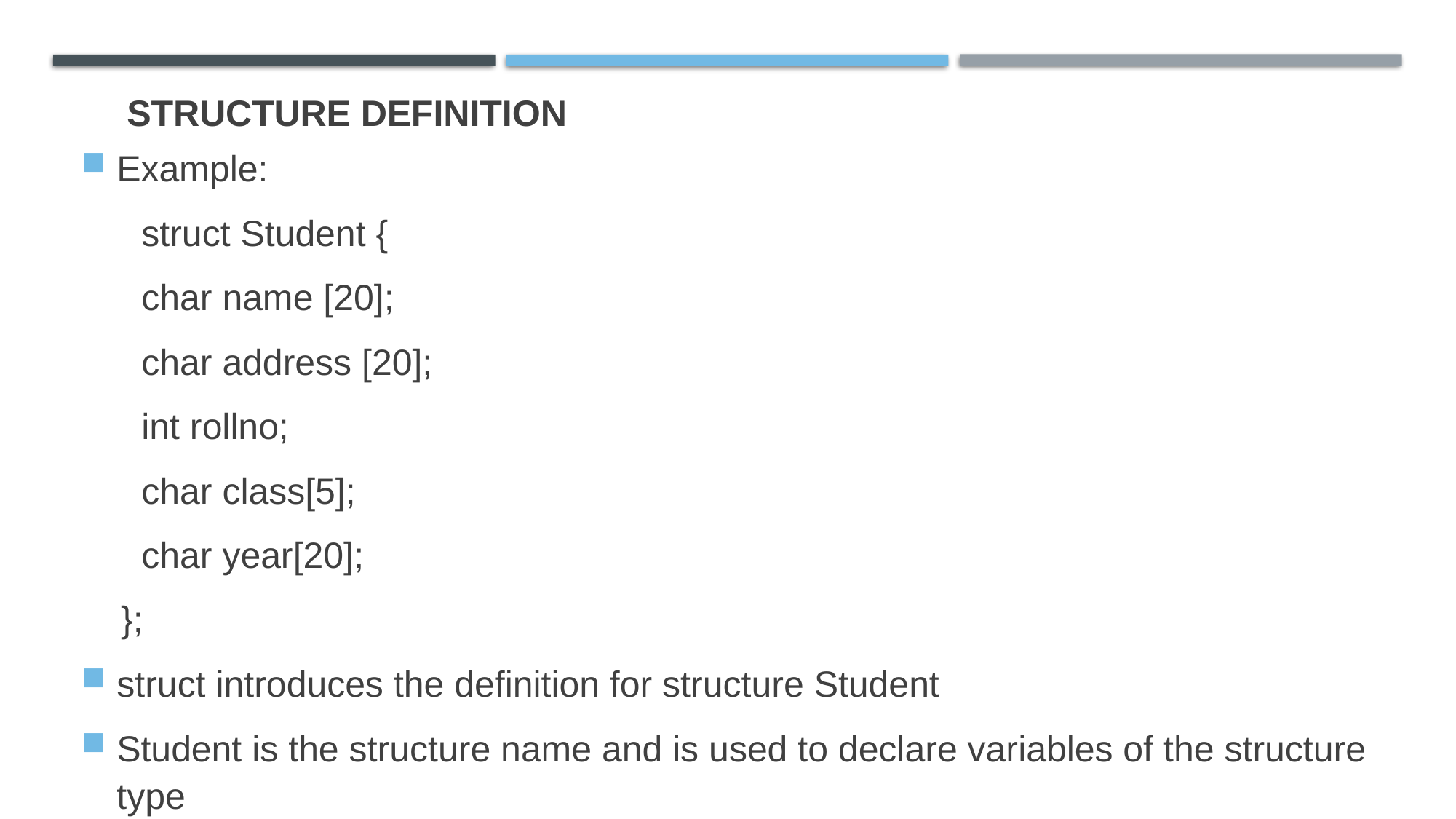

# Structure definition
Example:
      struct Student {
      char name [20];
      char address [20];
      int rollno;
      char class[5];
      char year[20];
    };
struct introduces the definition for structure Student
Student is the structure name and is used to declare variables of the structure type